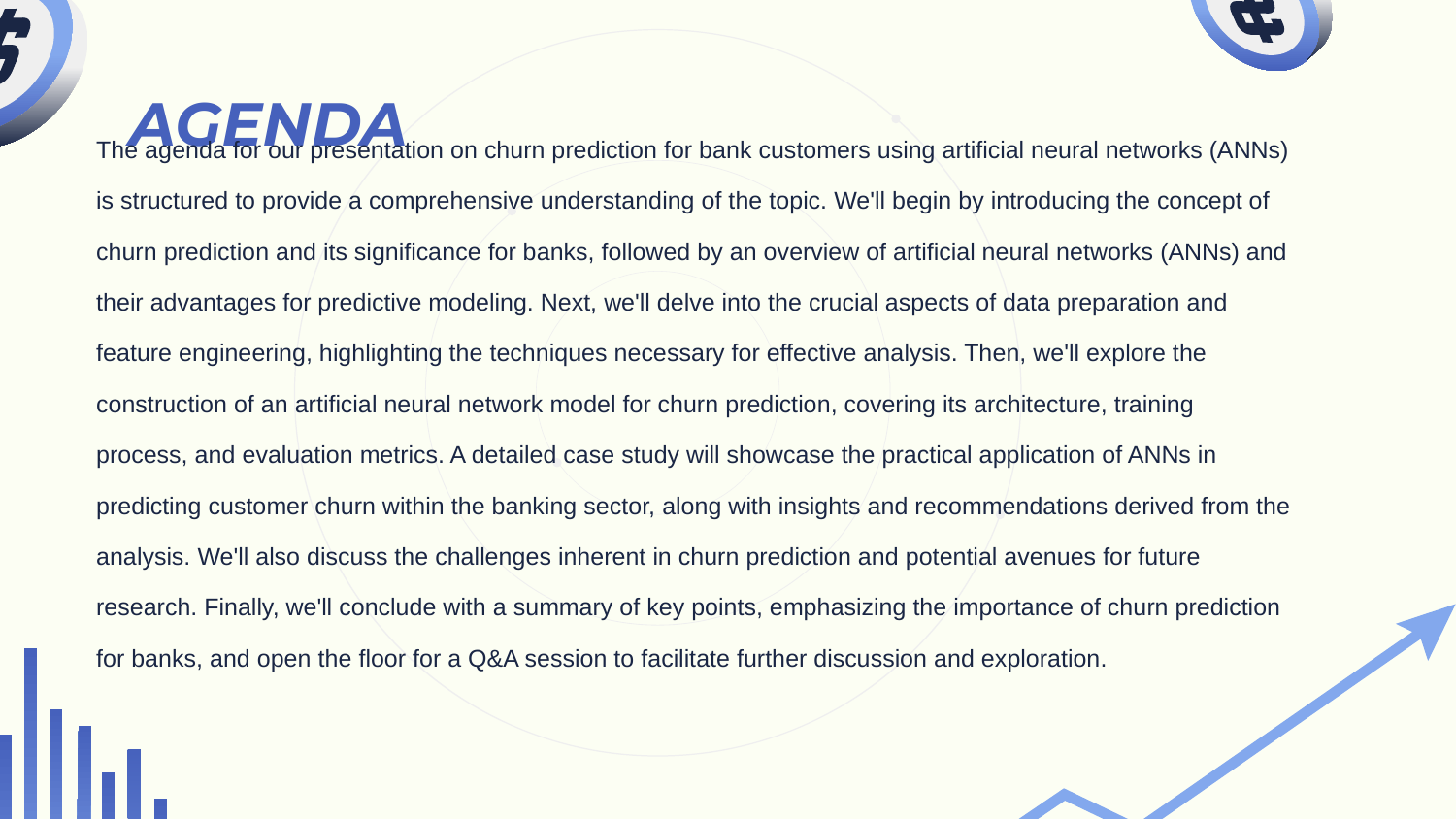

# AGENDA
The agenda for our presentation on churn prediction for bank customers using artificial neural networks (ANNs) is structured to provide a comprehensive understanding of the topic. We'll begin by introducing the concept of churn prediction and its significance for banks, followed by an overview of artificial neural networks (ANNs) and their advantages for predictive modeling. Next, we'll delve into the crucial aspects of data preparation and feature engineering, highlighting the techniques necessary for effective analysis. Then, we'll explore the construction of an artificial neural network model for churn prediction, covering its architecture, training process, and evaluation metrics. A detailed case study will showcase the practical application of ANNs in predicting customer churn within the banking sector, along with insights and recommendations derived from the analysis. We'll also discuss the challenges inherent in churn prediction and potential avenues for future research. Finally, we'll conclude with a summary of key points, emphasizing the importance of churn prediction for banks, and open the floor for a Q&A session to facilitate further discussion and exploration.